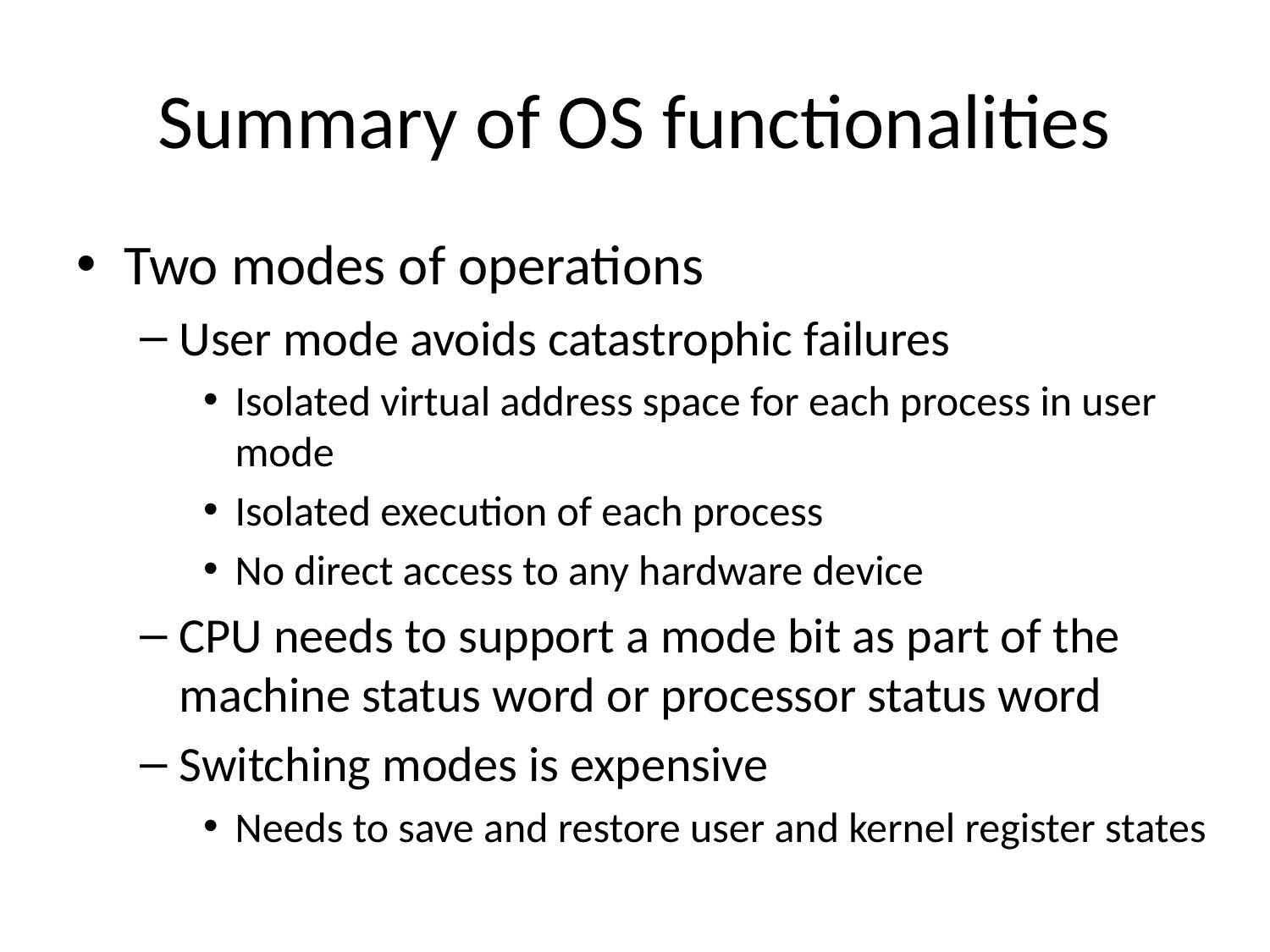

# Summary of OS functionalities
Two modes of operations
User mode avoids catastrophic failures
Isolated virtual address space for each process in user mode
Isolated execution of each process
No direct access to any hardware device
CPU needs to support a mode bit as part of the machine status word or processor status word
Switching modes is expensive
Needs to save and restore user and kernel register states